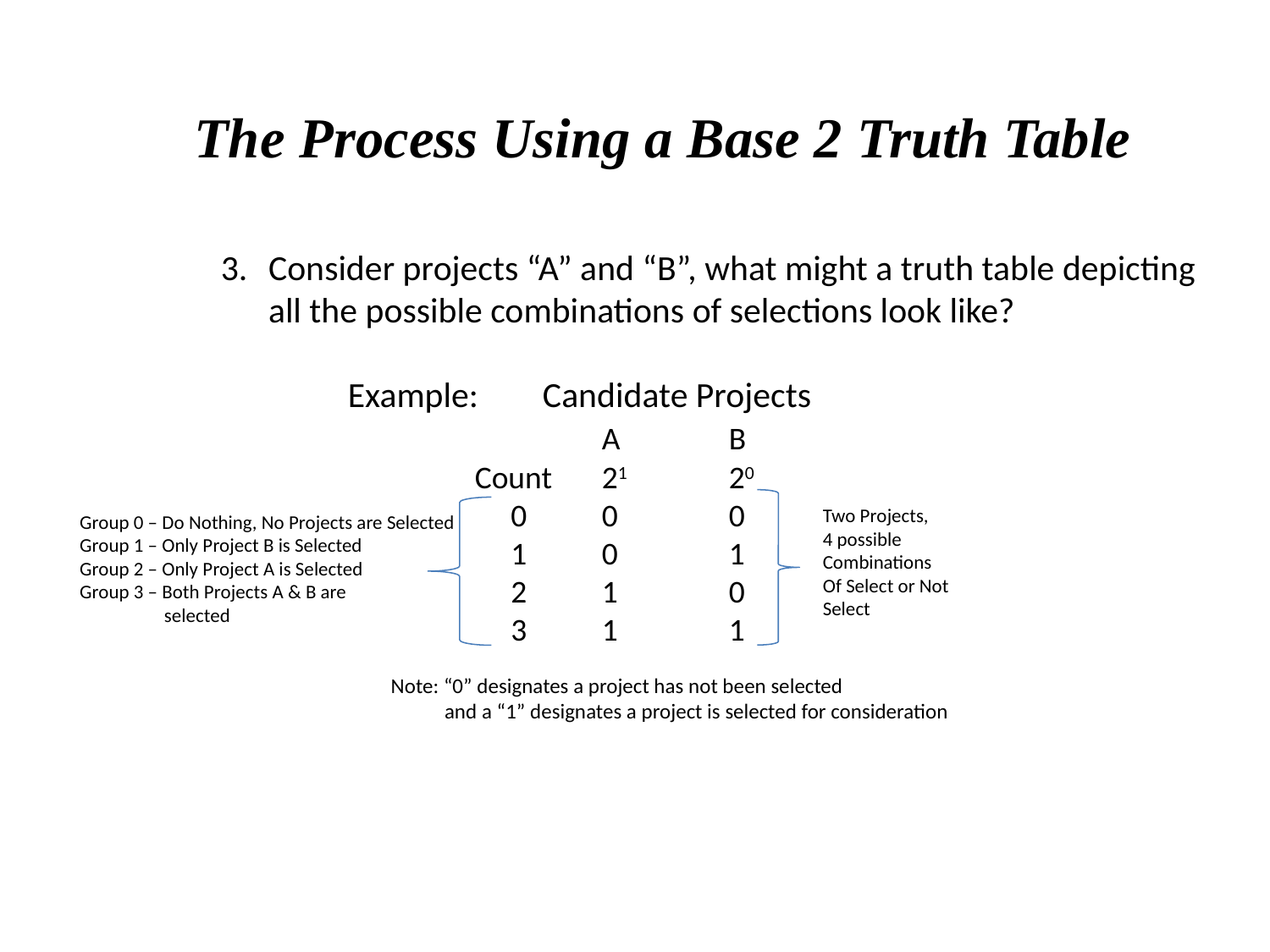

The Process Using a Base 2 Truth Table
Consider projects “A” and “B”, what might a truth table depicting all the possible combinations of selections look like?

	Example:        Candidate Projects
	 		A	B
		Count	21	20
		     0	0	0
		     1	0	1
		     2	1	0
		     3	1	1

Two Projects,
4 possible
Combinations
Of Select or Not
Select

Group 0 – Do Nothing, No Projects are Selected
Group 1 – Only Project B is Selected
Group 2 – Only Project A is Selected
Group 3 – Both Projects A & B are
                   selected
Note: “0” designates a project has not been selected
           and a “1” designates a project is selected for consideration